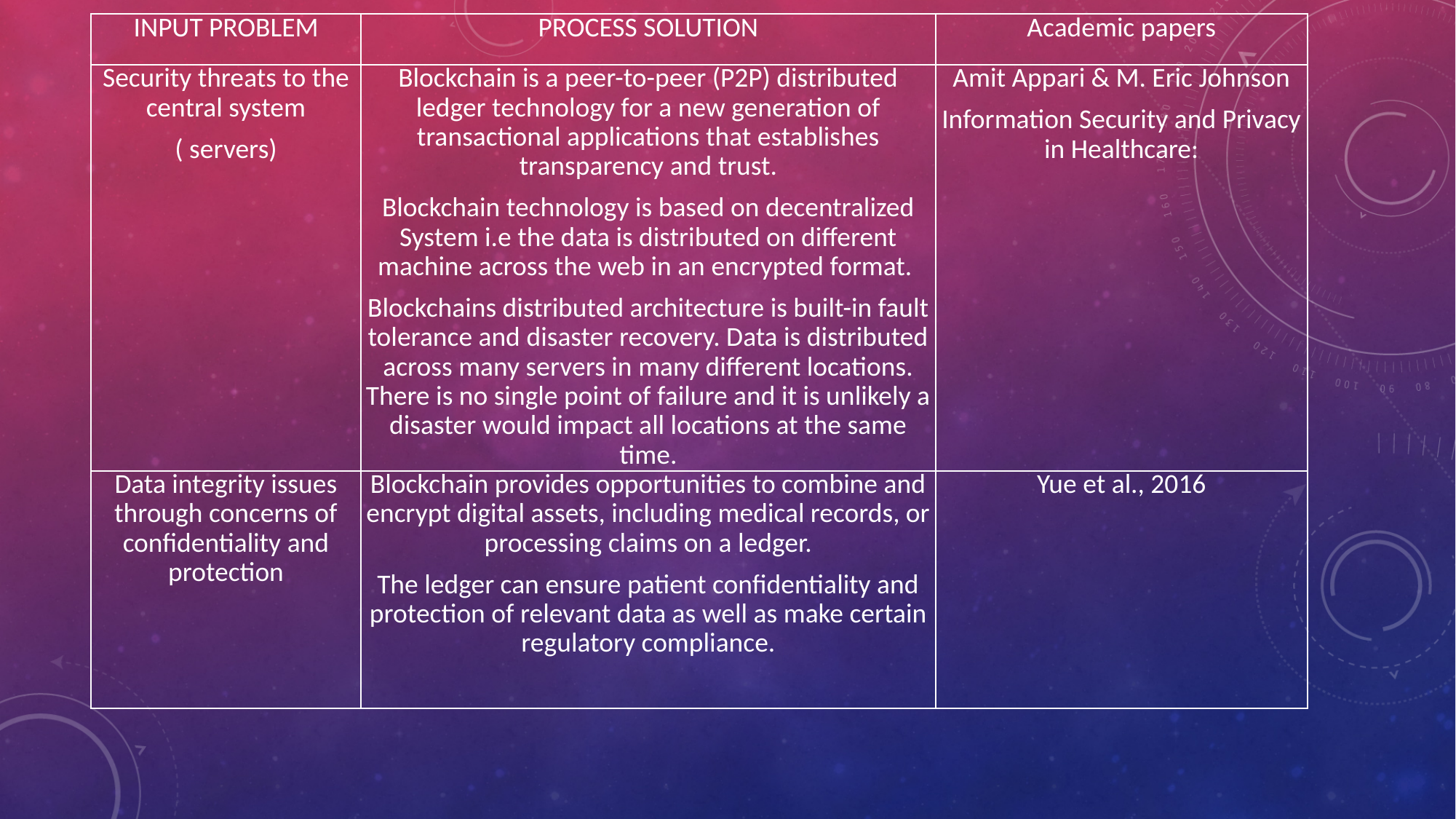

| INPUT PROBLEM | PROCESS SOLUTION | Academic papers |
| --- | --- | --- |
| Security threats to the central system ( servers) | Blockchain is a peer-to-peer (P2P) distributed ledger technology for a new generation of transactional applications that establishes transparency and trust. Blockchain technology is based on decentralized System i.e the data is distributed on different machine across the web in an encrypted format.  Blockchains distributed architecture is built-in fault tolerance and disaster recovery. Data is distributed across many servers in many different locations. There is no single point of failure and it is unlikely a disaster would impact all locations at the same time. | Amit Appari & M. Eric Johnson Information Security and Privacy in Healthcare: |
| Data integrity issues through concerns of confidentiality and protection | Blockchain provides opportunities to combine and encrypt digital assets, including medical records, or processing claims on a ledger. The ledger can ensure patient confidentiality and protection of relevant data as well as make certain regulatory compliance. | Yue et al., 2016 |